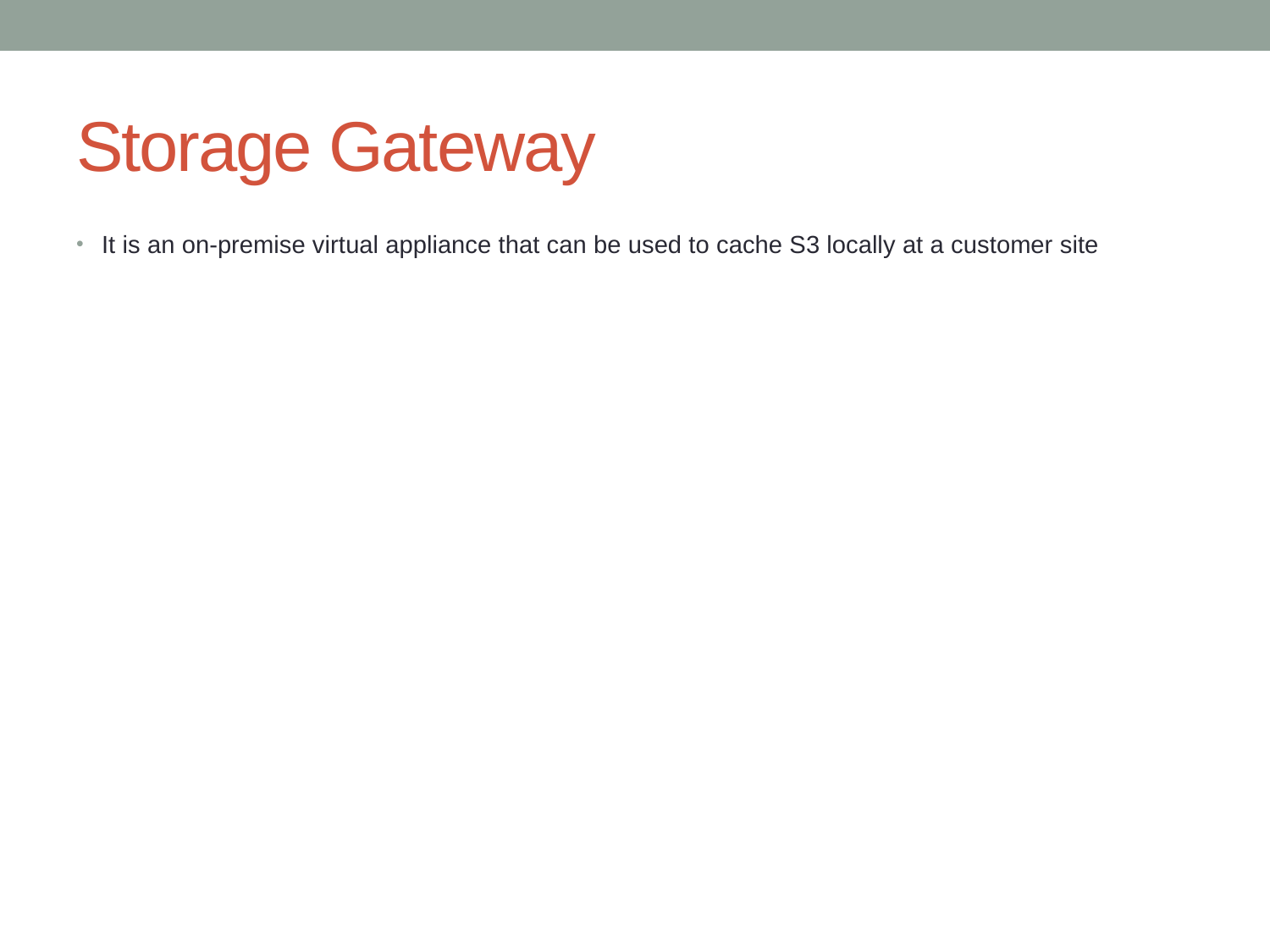

# Storage Gateway
It is an on-premise virtual appliance that can be used to cache S3 locally at a customer site